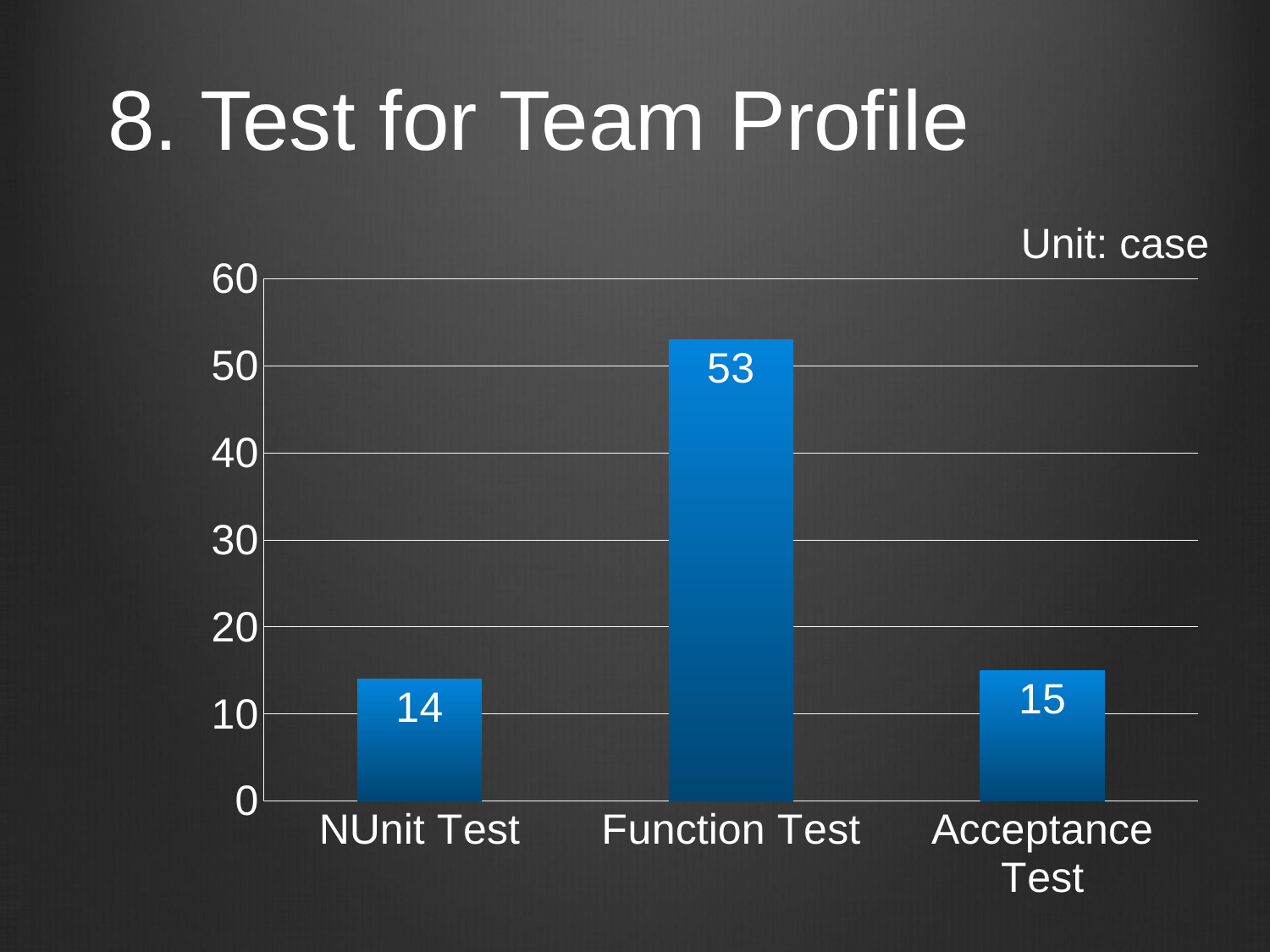

# 8. Test for Team Profile
Unit: case

### Chart

| Category | Test Case |
|---|---|
| NUnit Test | 14.0 |
| Function Test | 53.0 |
| Acceptance Test | 15.0 |